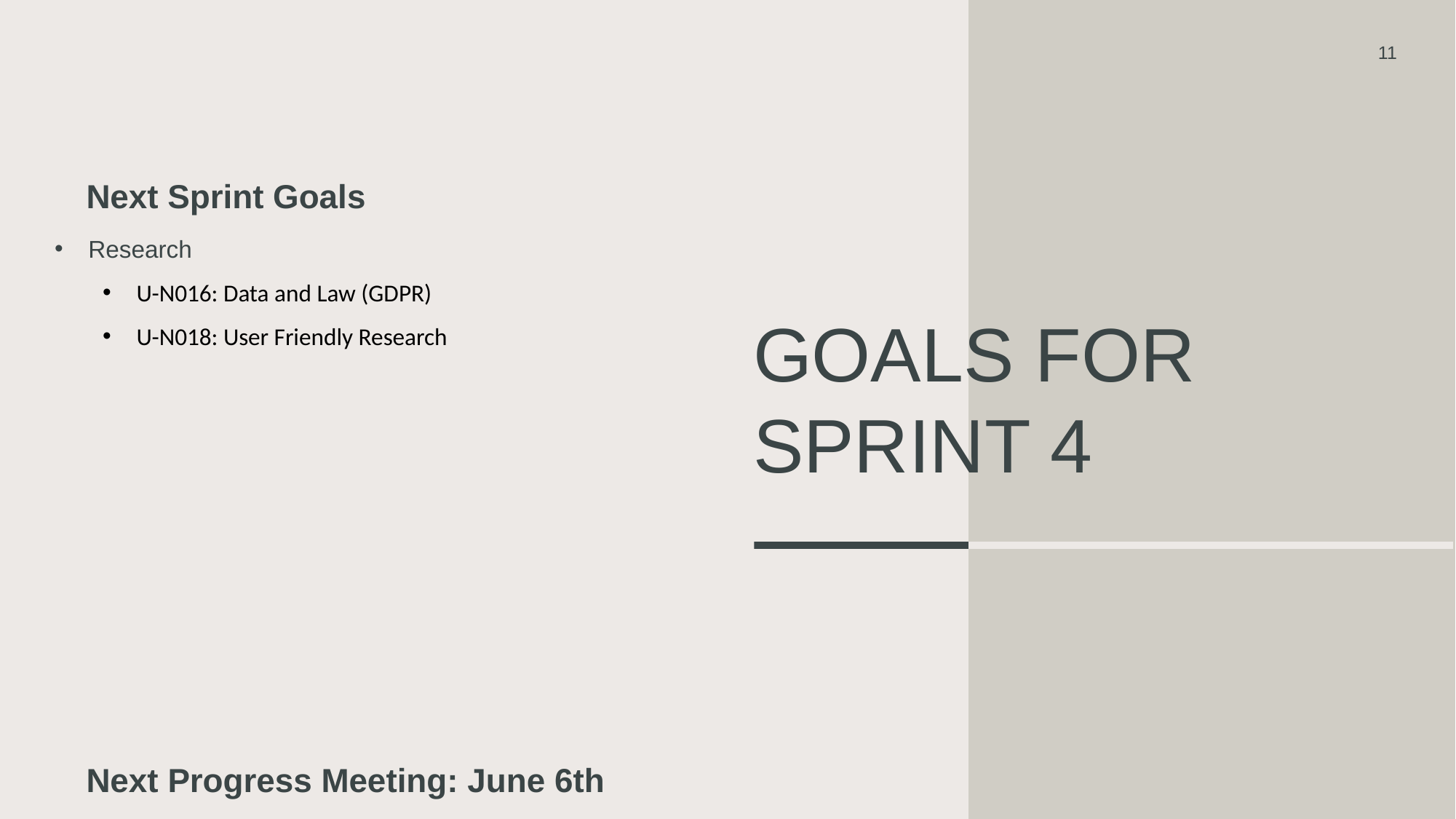

11
Next Sprint Goals
Research
U-N016: Data and Law (GDPR)
U-N018: User Friendly Research

# Goals for sprint 4
Next Progress Meeting: June 6th